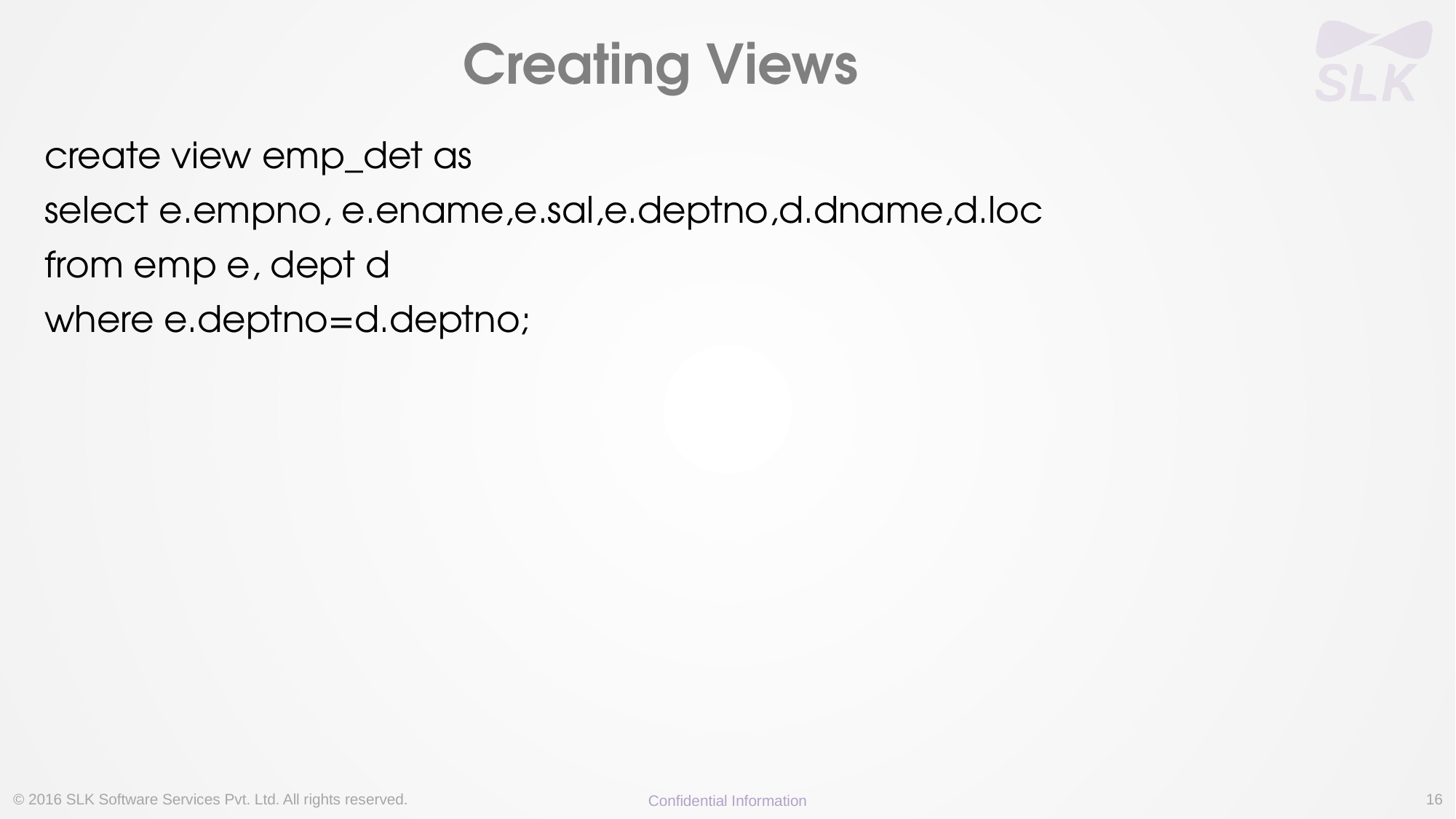

# Creating Views
create view emp_det as
select e.empno, e.ename,e.sal,e.deptno,d.dname,d.loc
from emp e, dept d
where e.deptno=d.deptno;